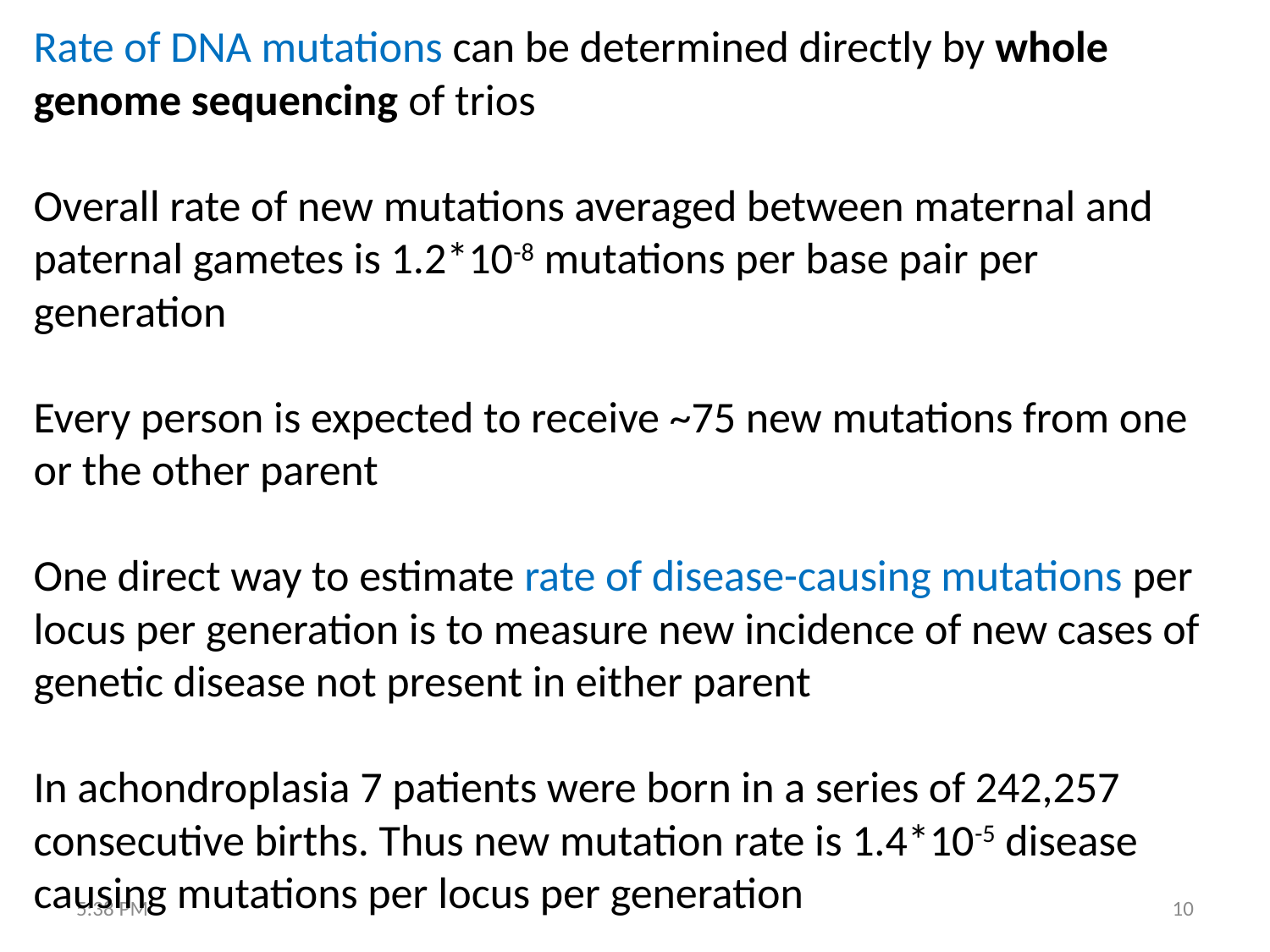

Rate of DNA mutations can be determined directly by whole genome sequencing of trios

Overall rate of new mutations averaged between maternal and paternal gametes is 1.2*10-8 mutations per base pair per generation

Every person is expected to receive ~75 new mutations from one or the other parent

One direct way to estimate rate of disease-causing mutations per locus per generation is to measure new incidence of new cases of genetic disease not present in either parent

In achondroplasia 7 patients were born in a series of 242,257 consecutive births. Thus new mutation rate is 1.4*10-5 disease causing mutations per locus per generation
5:38 PM
10